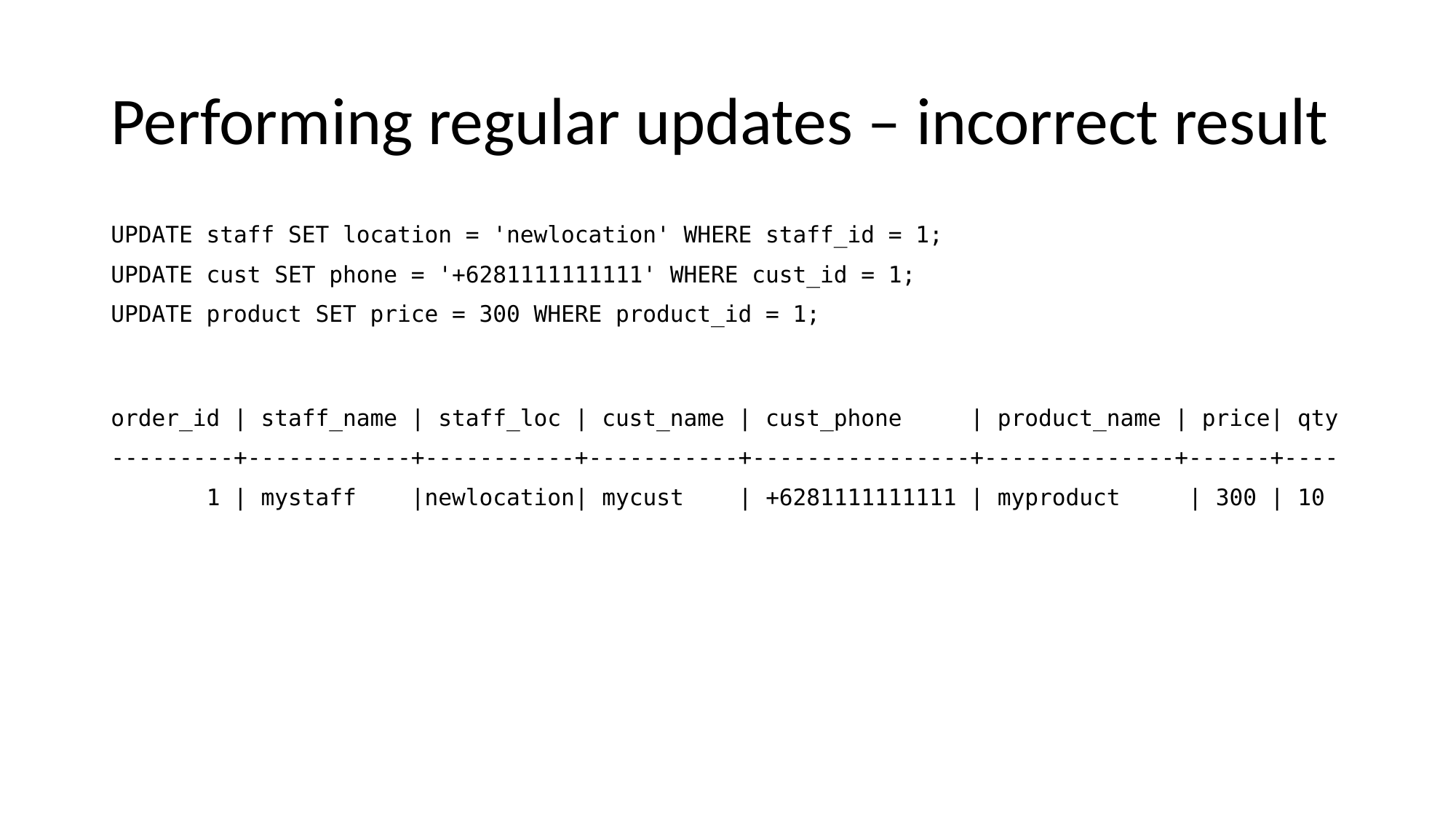

# Performing regular updates – incorrect result
UPDATE staff SET location = 'newlocation' WHERE staff_id = 1;
UPDATE cust SET phone = '+6281111111111' WHERE cust_id = 1;
UPDATE product SET price = 300 WHERE product_id = 1;

order_id | staff_name | staff_loc | cust_name | cust_phone     | product_name | price| qty
---------+------------+-----------+-----------+----------------+--------------+------+----
       1 | mystaff    |newlocation| mycust    | +6281111111111 | myproduct     | 300 | 10